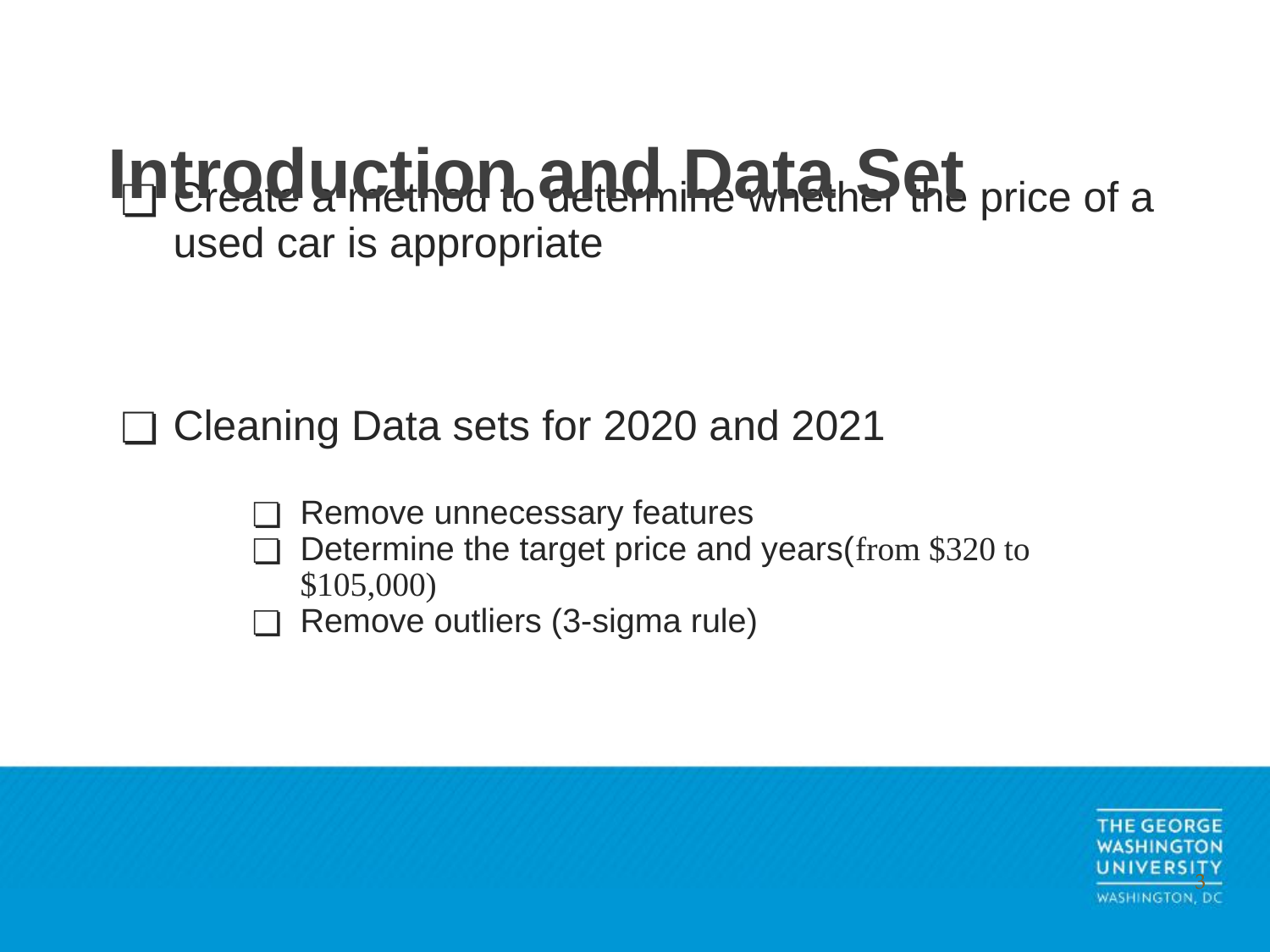

# Introduction and Data Set
Create a method to determine whether the price of a used car is appropriate

Cleaning Data sets for 2020 and 2021

Remove unnecessary features
Determine the target price and years(from $320 to $105,000)
Remove outliers (3-sigma rule)

3